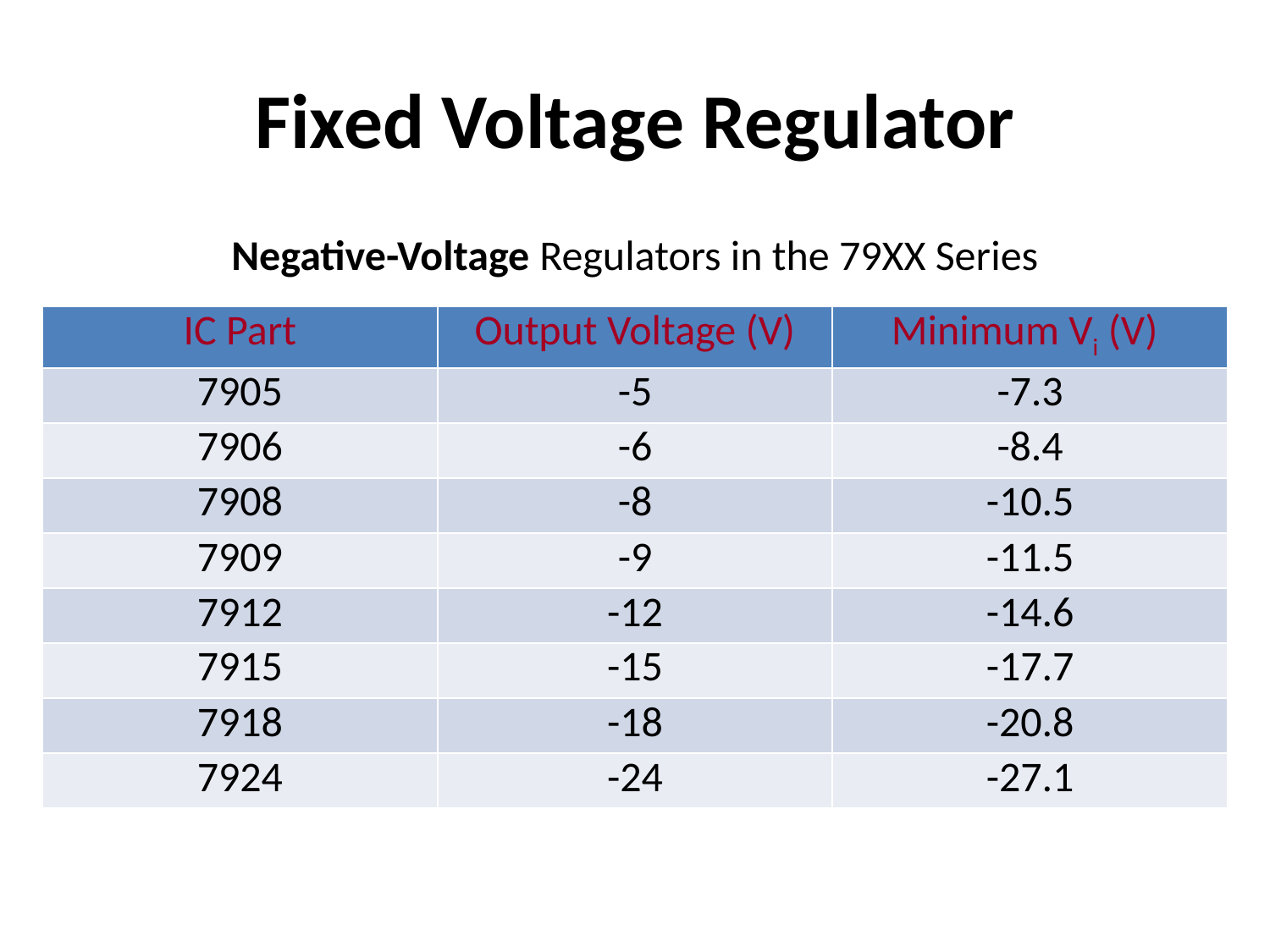

# Fixed Voltage Regulator
Negative-Voltage Regulators in the 79XX Series
| IC Part | Output Voltage (V) | Minimum Vi (V) |
| --- | --- | --- |
| 7905 | -5 | -7.3 |
| 7906 | -6 | -8.4 |
| 7908 | -8 | -10.5 |
| 7909 | -9 | -11.5 |
| 7912 | -12 | -14.6 |
| 7915 | -15 | -17.7 |
| 7918 | -18 | -20.8 |
| 7924 | -24 | -27.1 |